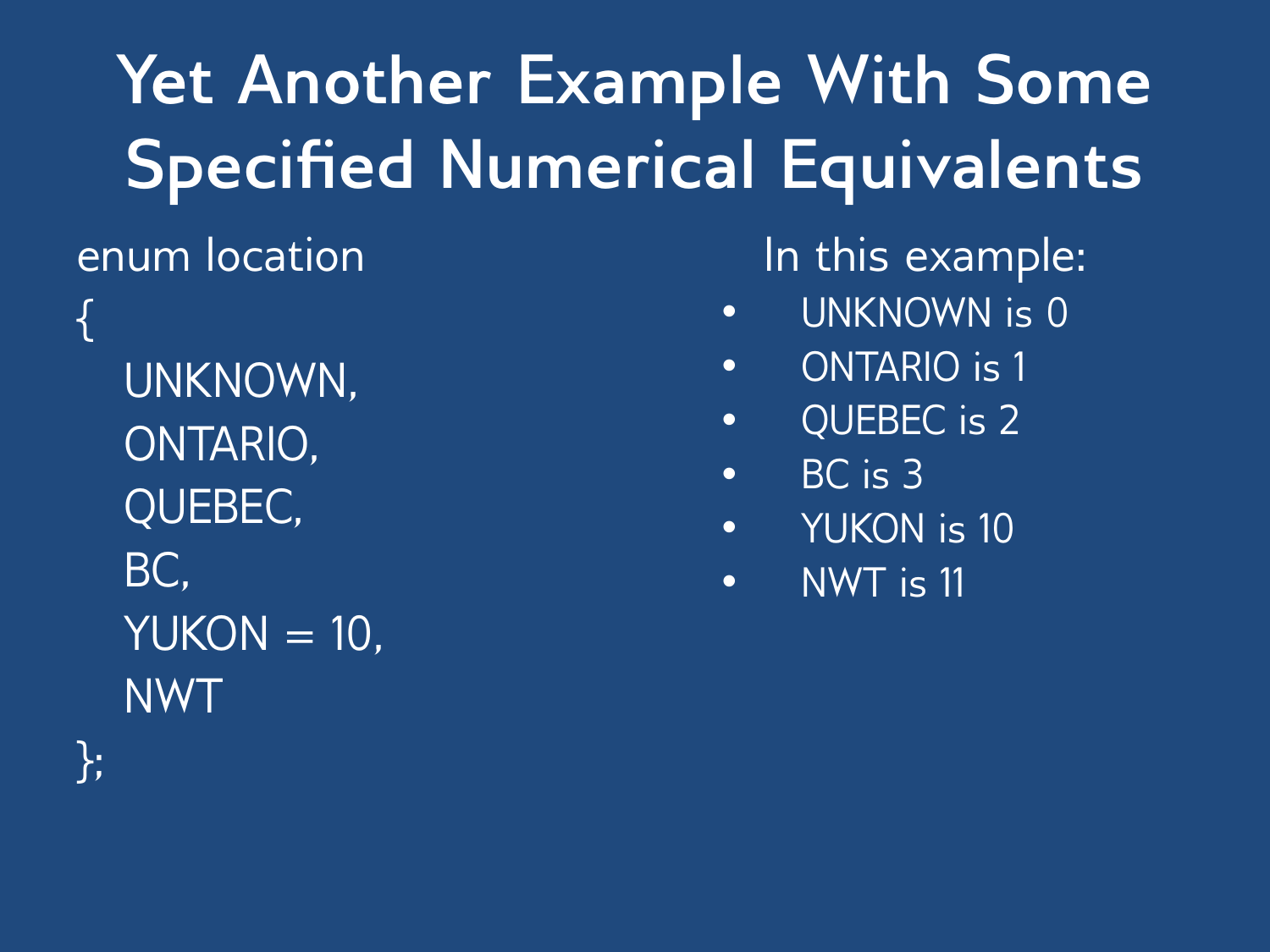

# Yet Another Example With Some Specified Numerical Equivalents
enum location
{
	UNKNOWN,
	ONTARIO,
	QUEBEC,
	BC,
	YUKON = 10,
	NWT
};
In this example:
UNKNOWN is 0
ONTARIO is 1
QUEBEC is 2
BC is 3
YUKON is 10
NWT is 11